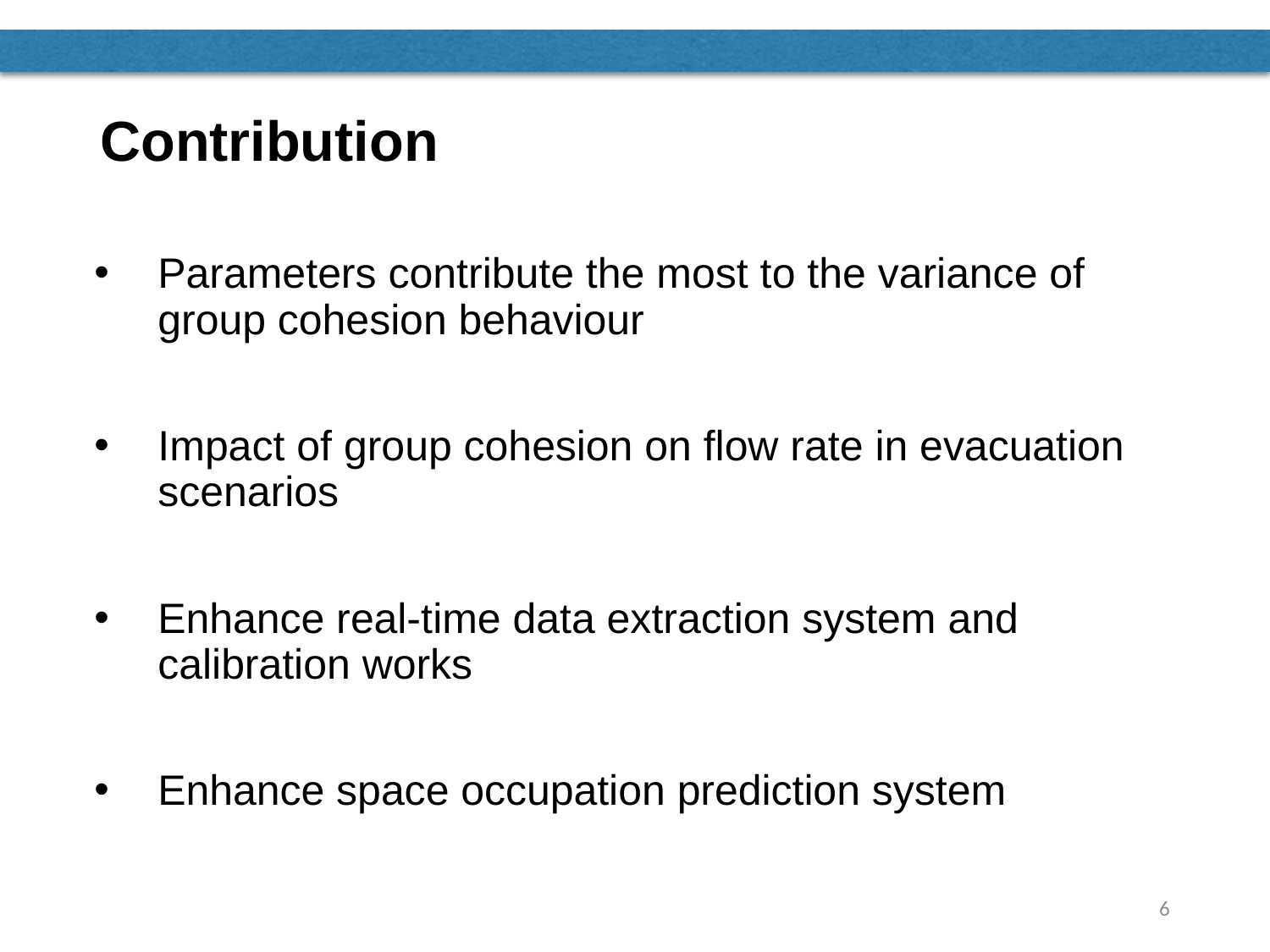

# Contribution
Parameters contribute the most to the variance of group cohesion behaviour

Impact of group cohesion on flow rate in evacuation scenarios

Enhance real-time data extraction system and calibration works

Enhance space occupation prediction system
6